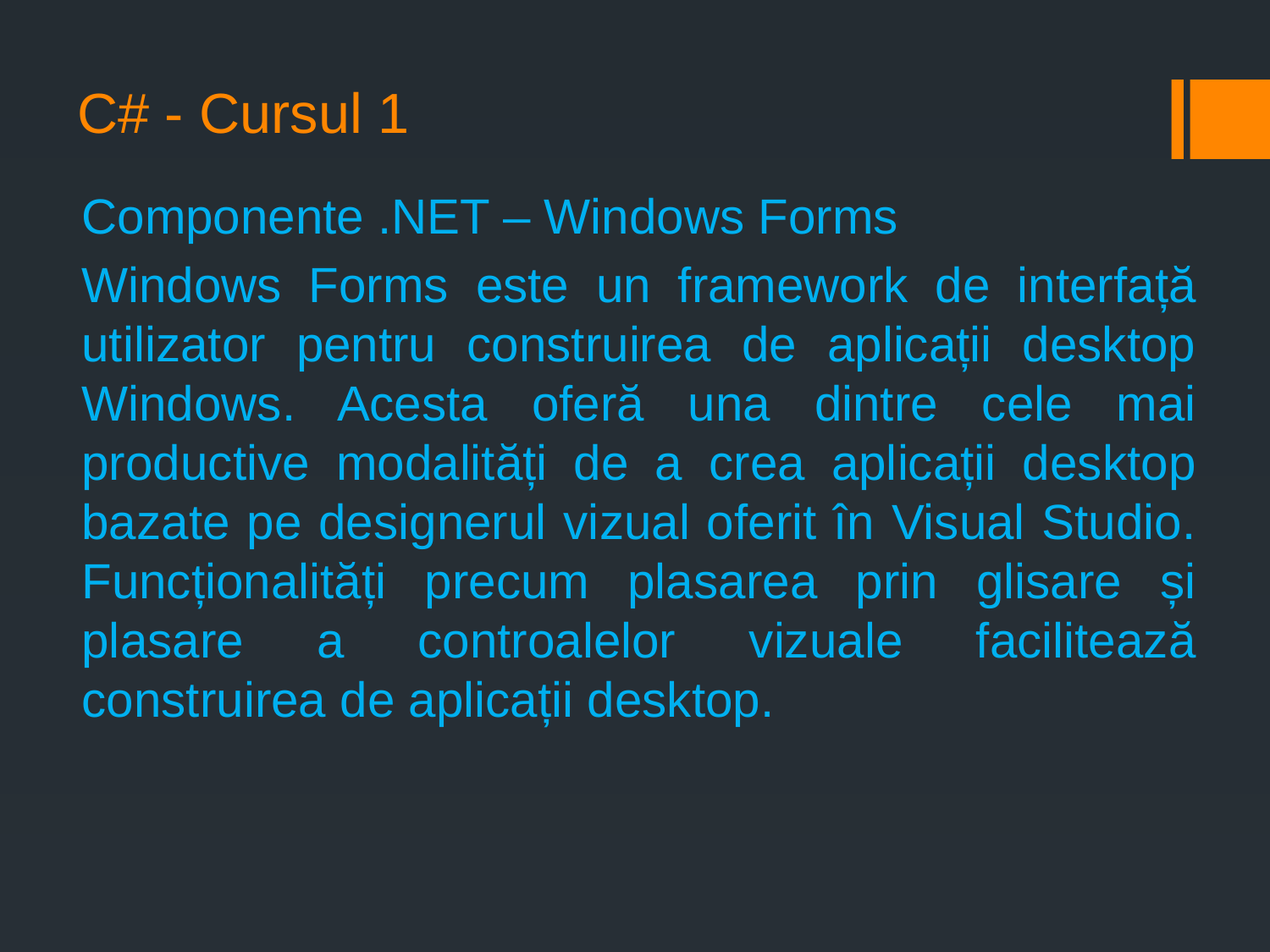

# C# - Cursul 1
Componente .NET – Windows Forms
Windows Forms este un framework de interfață utilizator pentru construirea de aplicații desktop Windows. Acesta oferă una dintre cele mai productive modalități de a crea aplicații desktop bazate pe designerul vizual oferit în Visual Studio. Funcționalități precum plasarea prin glisare și plasare a controalelor vizuale facilitează construirea de aplicații desktop.